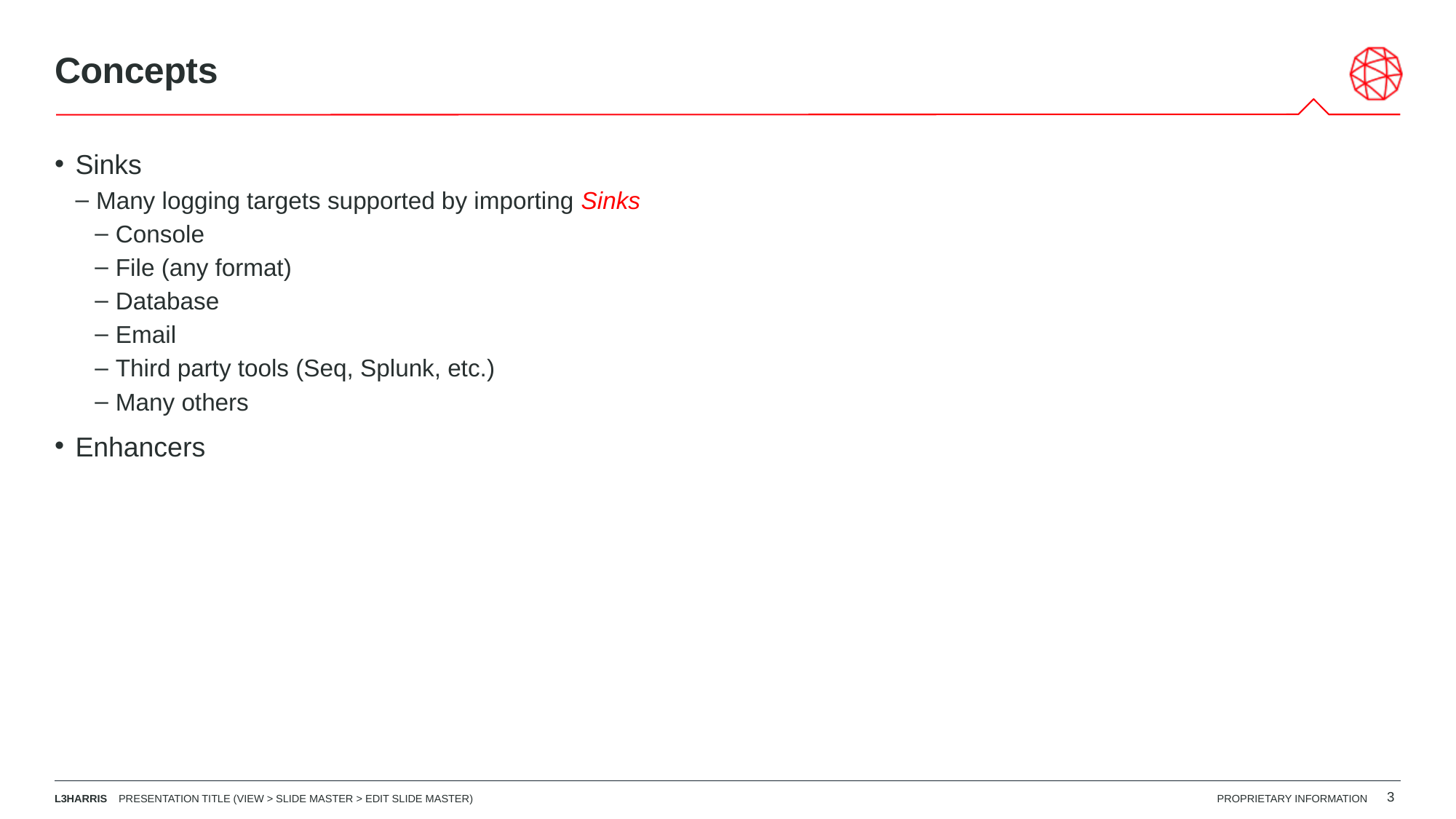

# Concepts
Sinks
Many logging targets supported by importing Sinks
Console
File (any format)
Database
Email
Third party tools (Seq, Splunk, etc.)
Many others
Enhancers